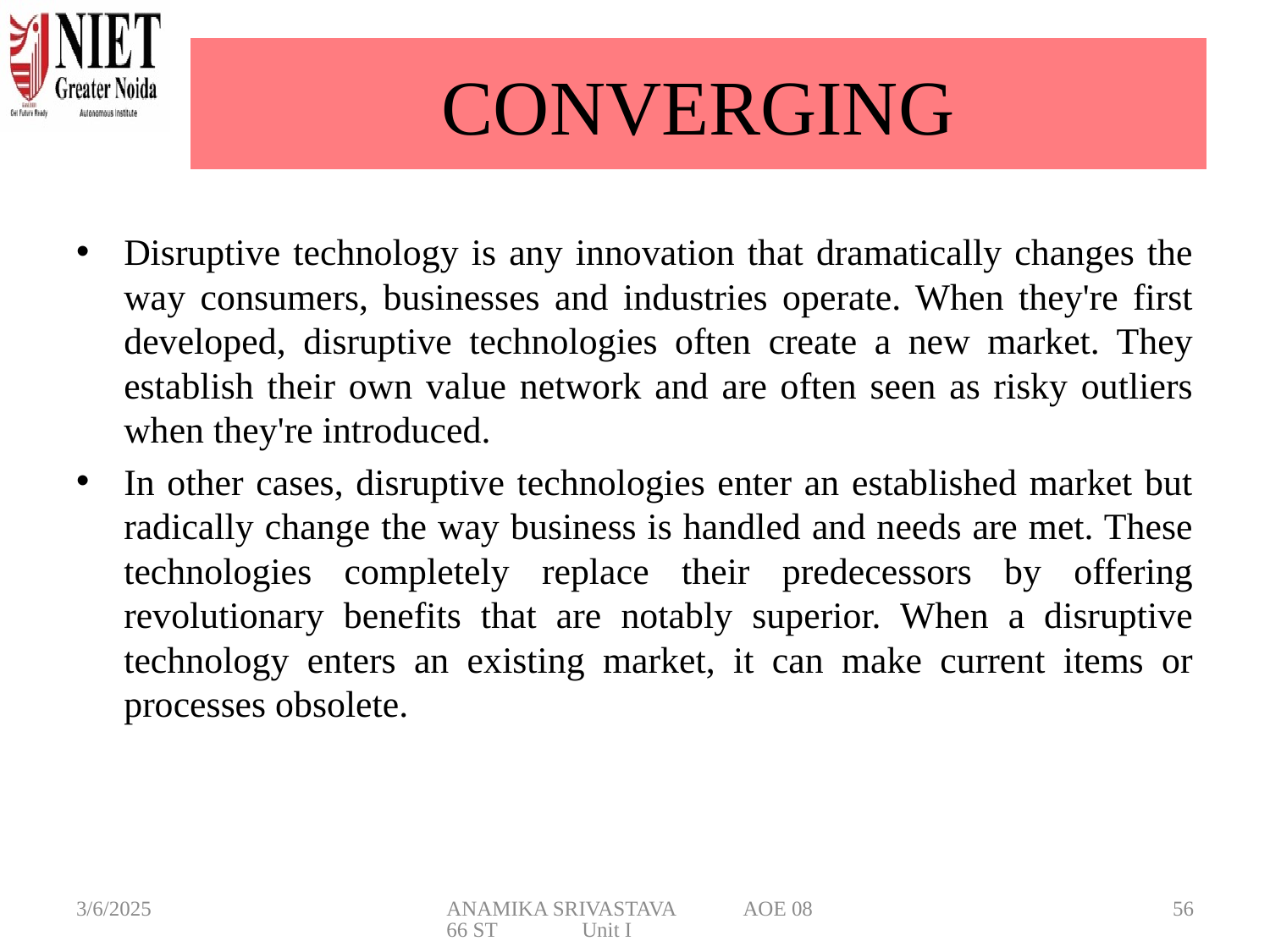

# CONVERGING
Disruptive technology is any innovation that dramatically changes the way consumers, businesses and industries operate. When they're first developed, disruptive technologies often create a new market. They establish their own value network and are often seen as risky outliers when they're introduced.
In other cases, disruptive technologies enter an established market but radically change the way business is handled and needs are met. These technologies completely replace their predecessors by offering revolutionary benefits that are notably superior. When a disruptive technology enters an existing market, it can make current items or processes obsolete.

3/6/2025
ANAMIKA SRIVASTAVA             AOE 0866 ST                Unit I
56